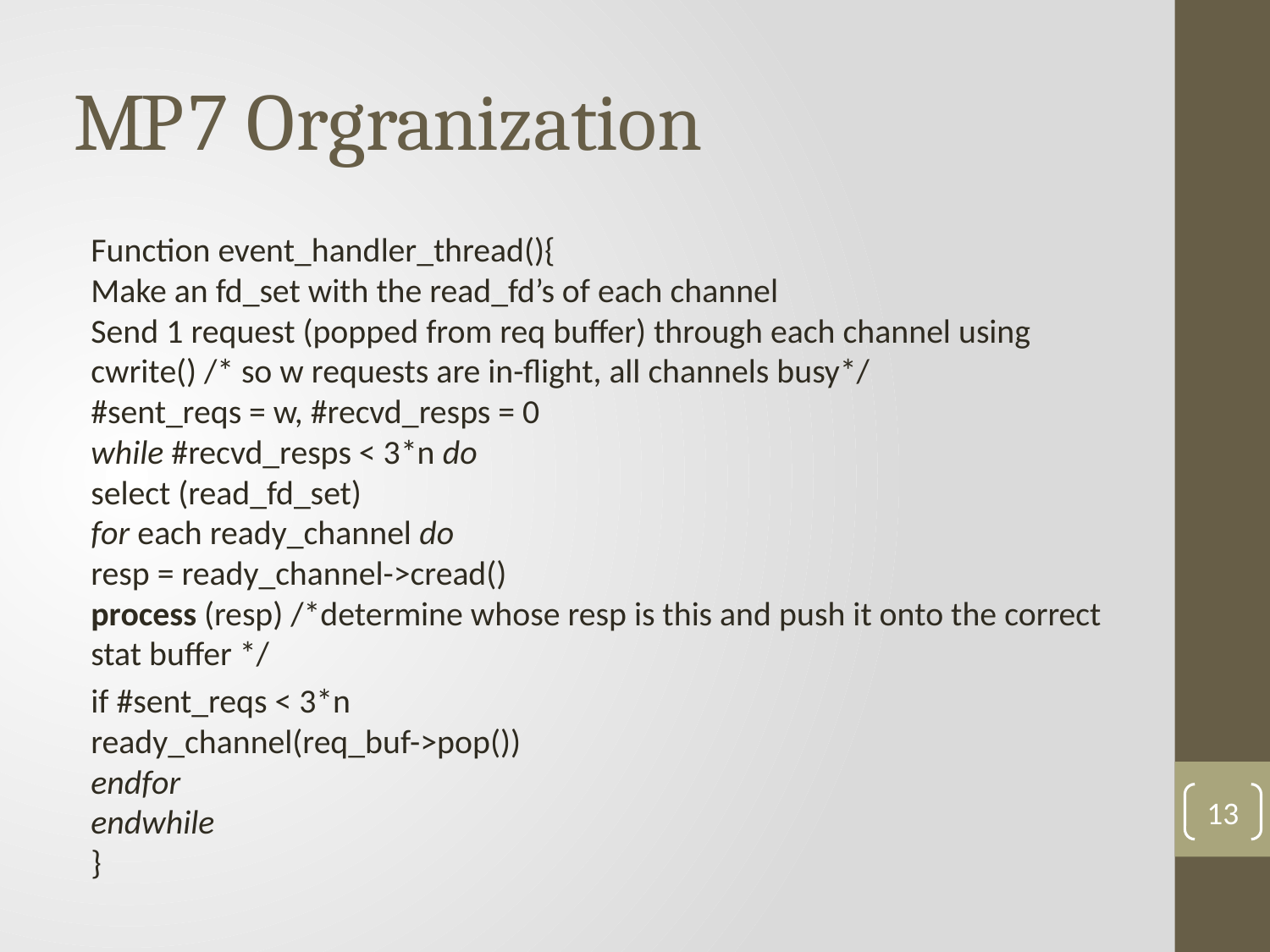

# MP7 Orgranization
Function event_handler_thread(){
	Make an fd_set with the read_fd’s of each channel
	Send 1 request (popped from req buffer) through each channel using cwrite() /* so w requests are in-flight, all channels busy*/
	#sent_reqs = w, #recvd_resps = 0
	while #recvd_resps < 3*n do
		select (read_fd_set)
		for each ready_channel do
			resp = ready_channel->cread()
			process (resp) /*determine whose resp is this and push it onto the correct stat buffer */
			if #sent_reqs < 3*n
				ready_channel(req_buf->pop())
		endfor
	endwhile
}
13